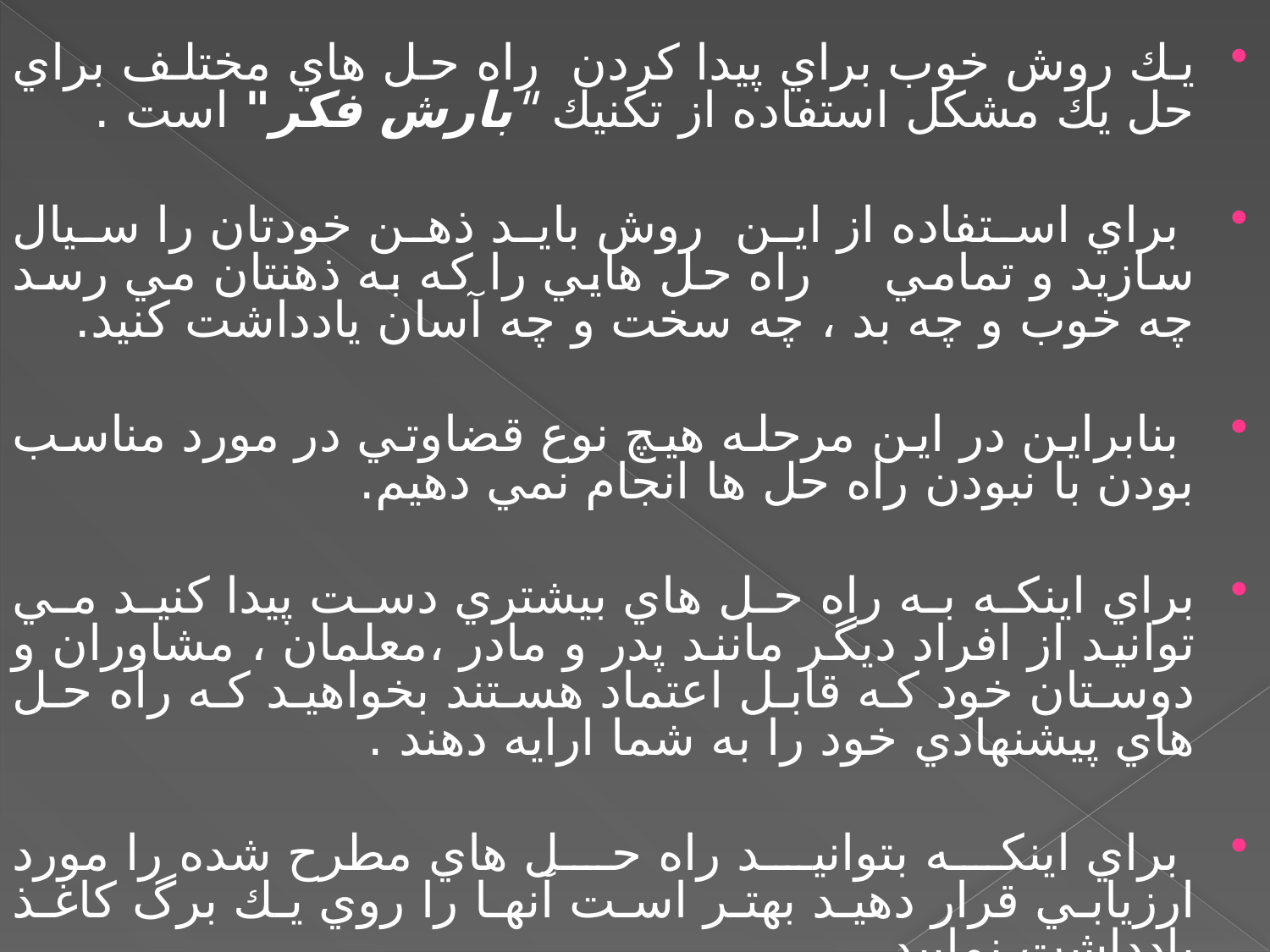

يك روش خوب براي پيدا كردن  راه حل هاي مختلف براي حل يك مشكل استفاده از تكنيك "بارش فكر" است .

 براي استفاده از اين  روش بايد ذهن خودتان را سيال سازيد و تمامي    راه حل هايي را كه به ذهنتان مي رسد چه خوب و چه بد ، چه سخت و چه آسان يادداشت كنيد.

 بنابراين در اين مرحله هيچ نوع قضاوتي در مورد مناسب بودن با نبودن راه حل ها انجام نمي دهيم.

براي اينكه به راه حل هاي بيشتري دست پيدا كنيد مي توانيد از افراد ديگر مانند پدر و مادر ،‌معلمان ، مشاوران و دوستان خود كه قابل اعتماد هستند بخواهيد كه راه حل هاي پيشنهادي خود را به شما ارايه دهند .

 براي اينكه بتوانيد راه حل هاي مطرح شده را مورد ارزيابي قرار دهيد بهتر است آنها را روي يك برگ كاغذ يادداشت نماييد